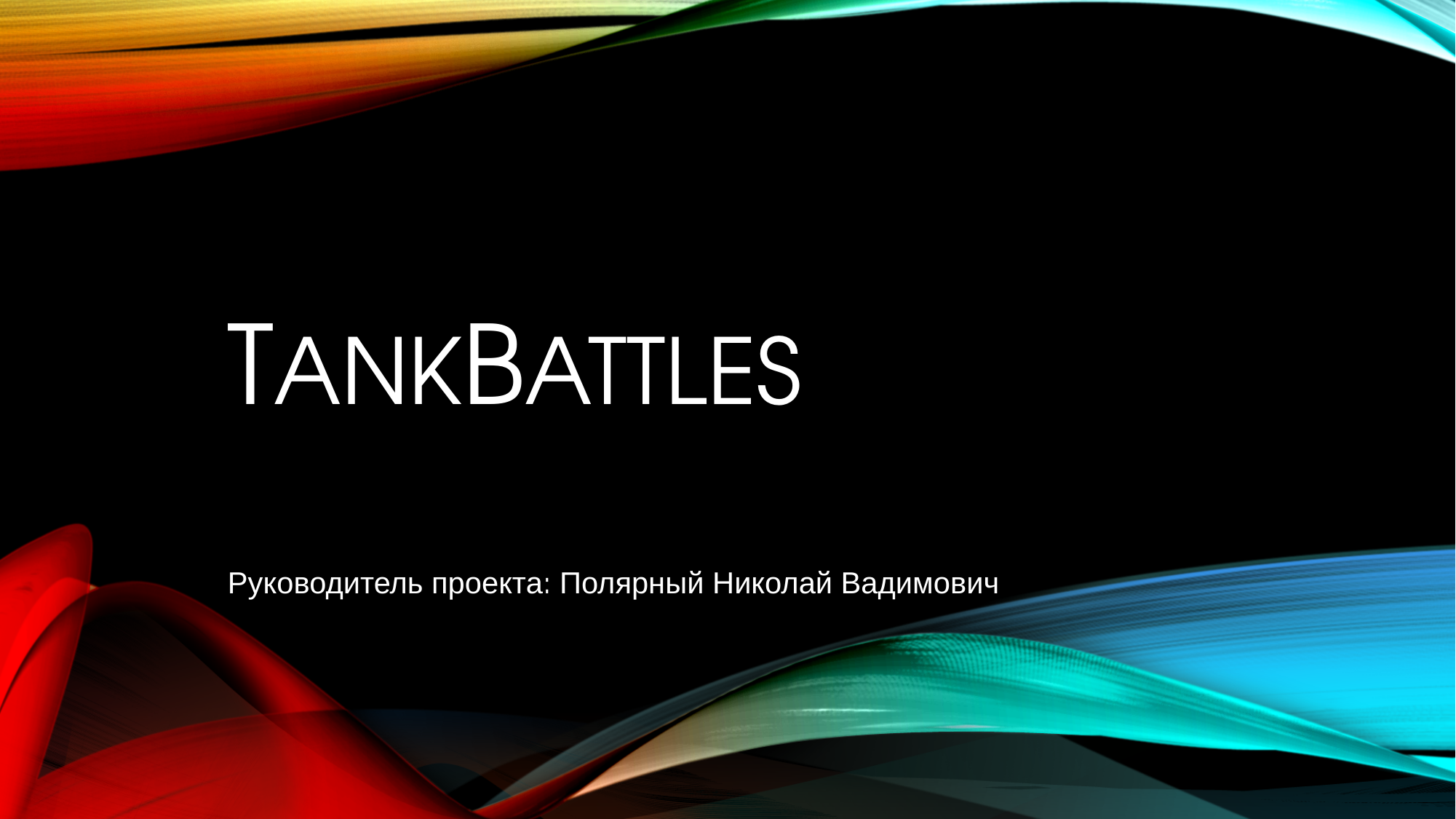

# Tankbattles
Руководитель проекта: Полярный Николай Вадимович